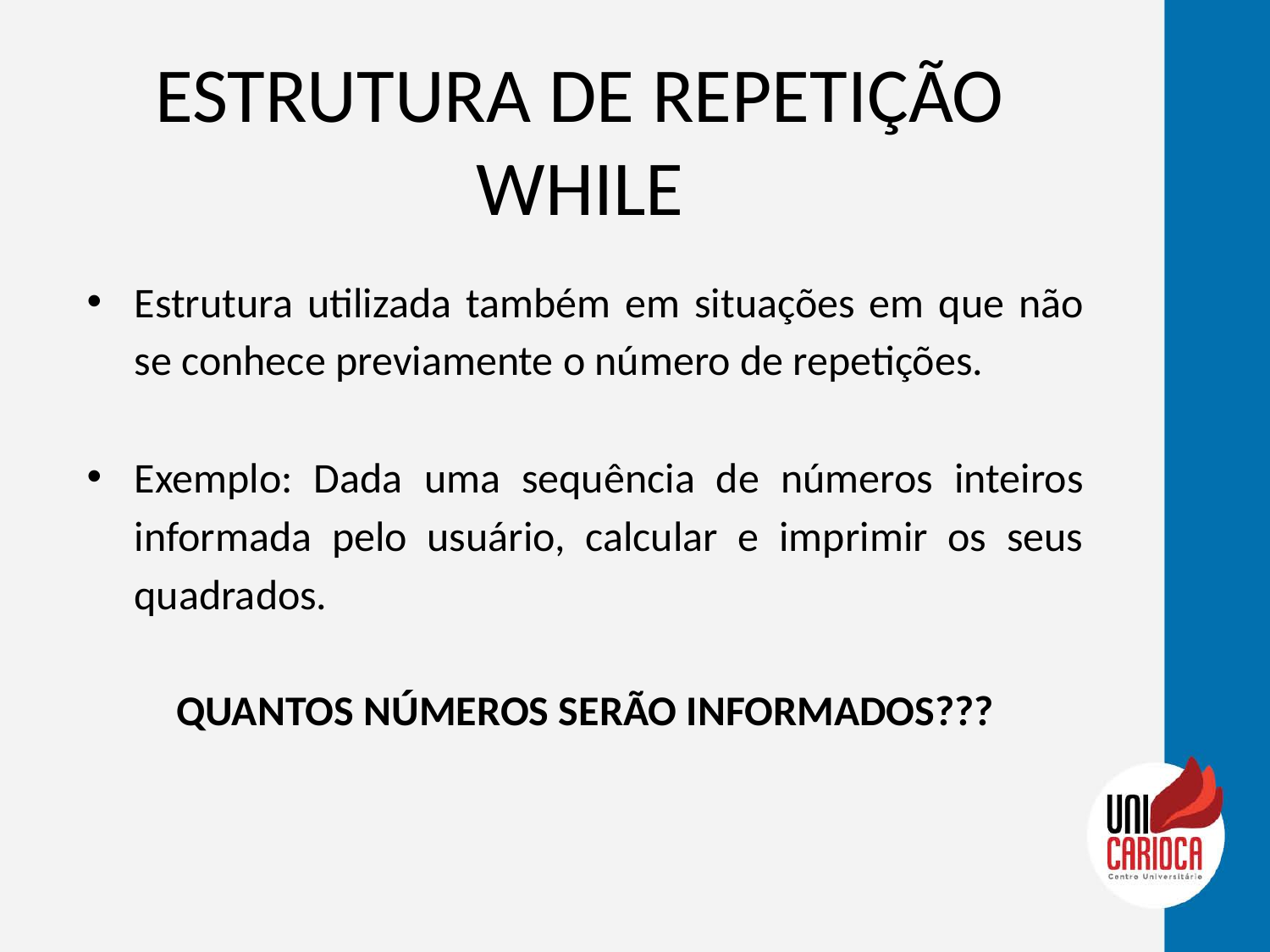

# ESTRUTURA DE REPETIÇÃO WHILE

Estrutura utilizada também em situações em que não se conhece previamente o número de repetições.

Exemplo: Dada uma sequência de números inteiros informada pelo usuário, calcular e imprimir os seus quadrados.

QUANTOS NÚMEROS SERÃO INFORMADOS???